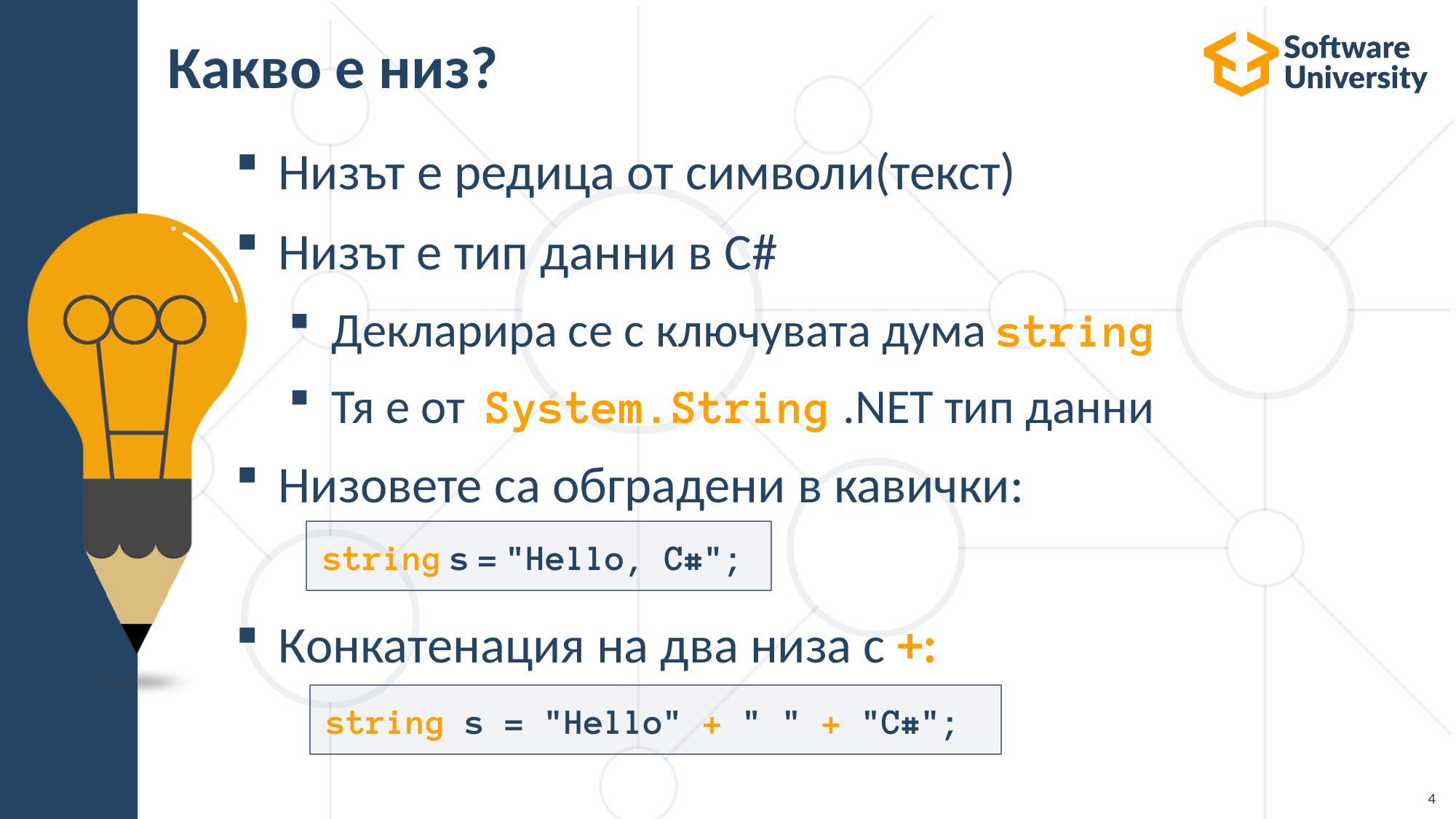

# Какво е низ?
Низът е редица от символи(текст)
Низът е тип данни в C#
Декларира се с ключувата дума string
Тя е от  System.String .NET тип данни
Низовете са обградени в кавички:

Конкатенация на два низа с +:
string s = "Hello, C#";
string s = "Hello" + " " + "C#";
4